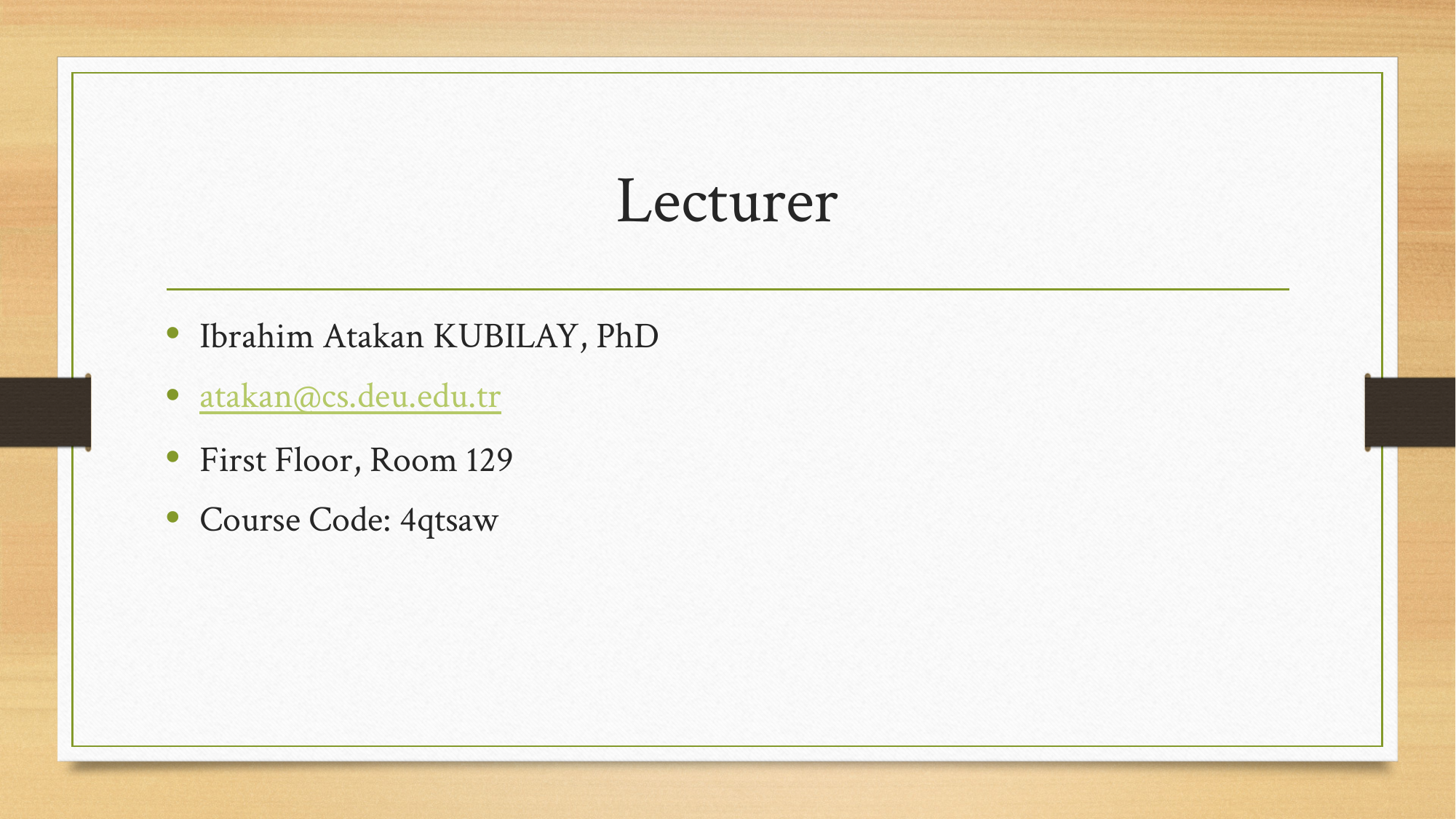

# Lecturer
Ibrahim Atakan KUBILAY, PhD
atakan@cs.deu.edu.tr
First Floor, Room 129
Course Code: 4qtsaw